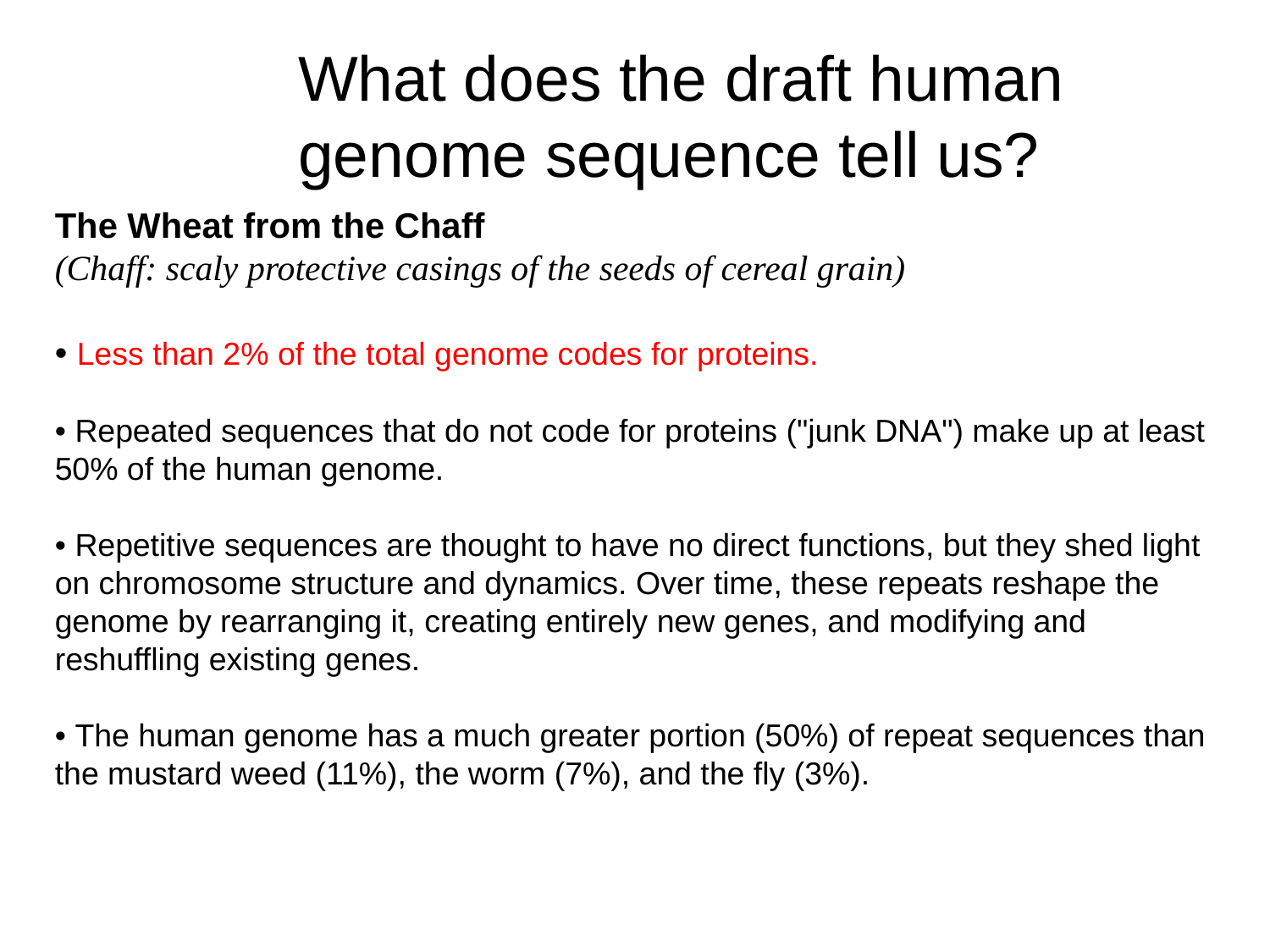

What does the draft human genome sequence tell us?
The Wheat from the Chaff
(Chaff: scaly protective casings of the seeds of cereal grain)

• Less than 2% of the total genome codes for proteins.

• Repeated sequences that do not code for proteins ("junk DNA") make up at least 50% of the human genome.

• Repetitive sequences are thought to have no direct functions, but they shed light on chromosome structure and dynamics. Over time, these repeats reshape the genome by rearranging it, creating entirely new genes, and modifying and reshuffling existing genes.

• The human genome has a much greater portion (50%) of repeat sequences than the mustard weed (11%), the worm (7%), and the fly (3%).